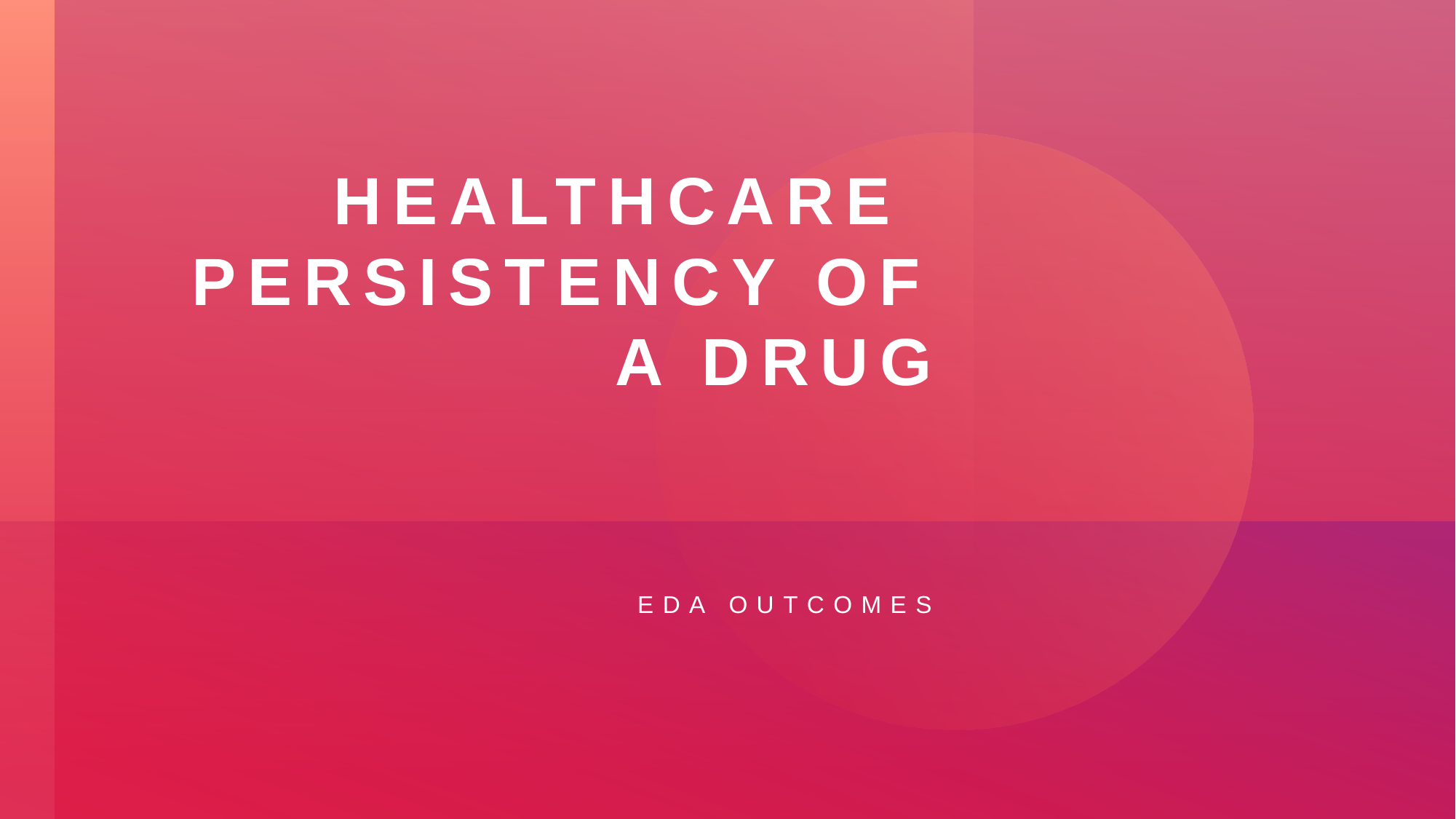

# Healthcare Persistency of a drug

EDA outcomes